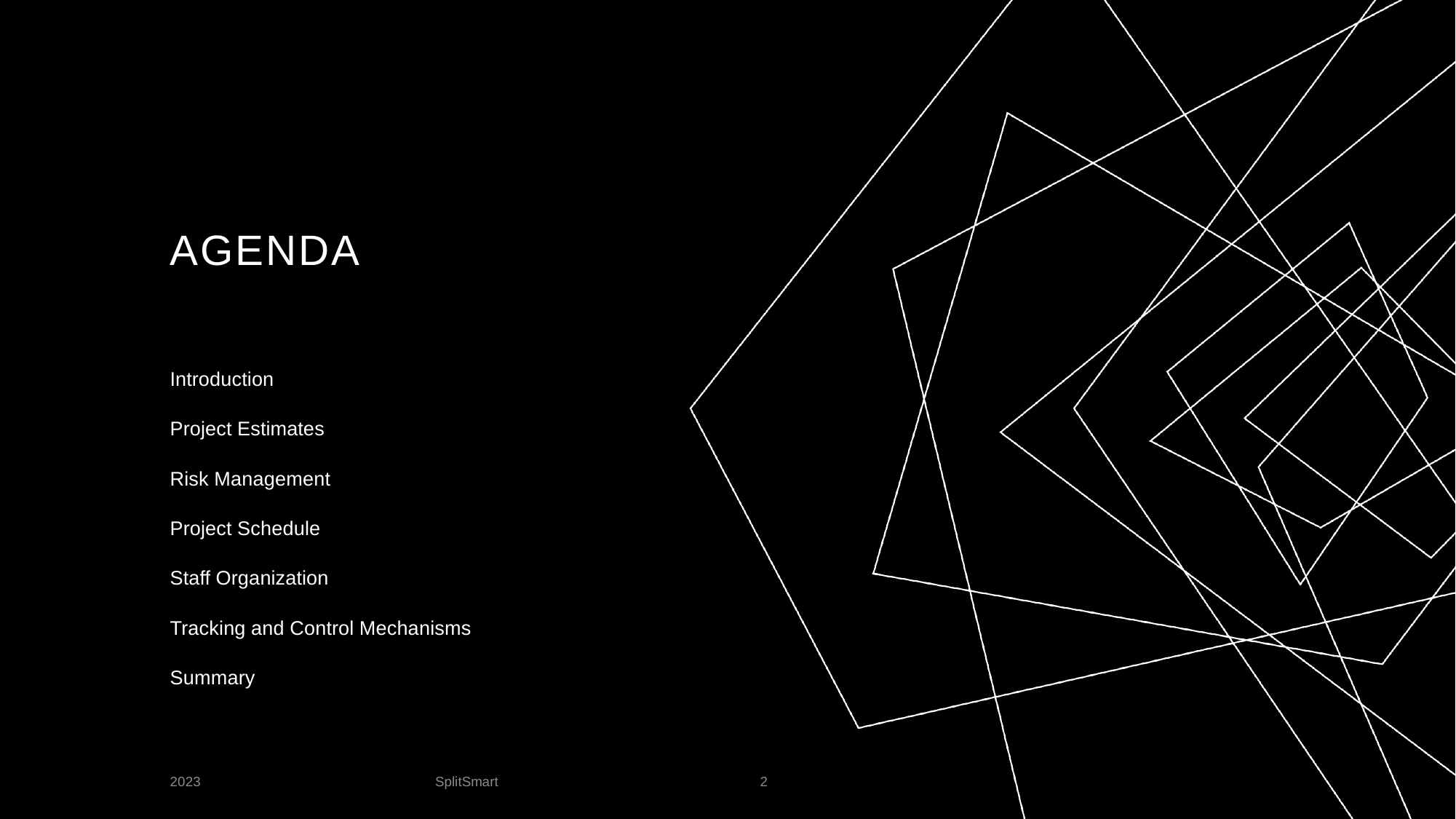

# AGENDA
Introduction
Project Estimates
Risk Management
Project Schedule
Staff Organization
Tracking and Control Mechanisms
Summary
SplitSmart
2023
2